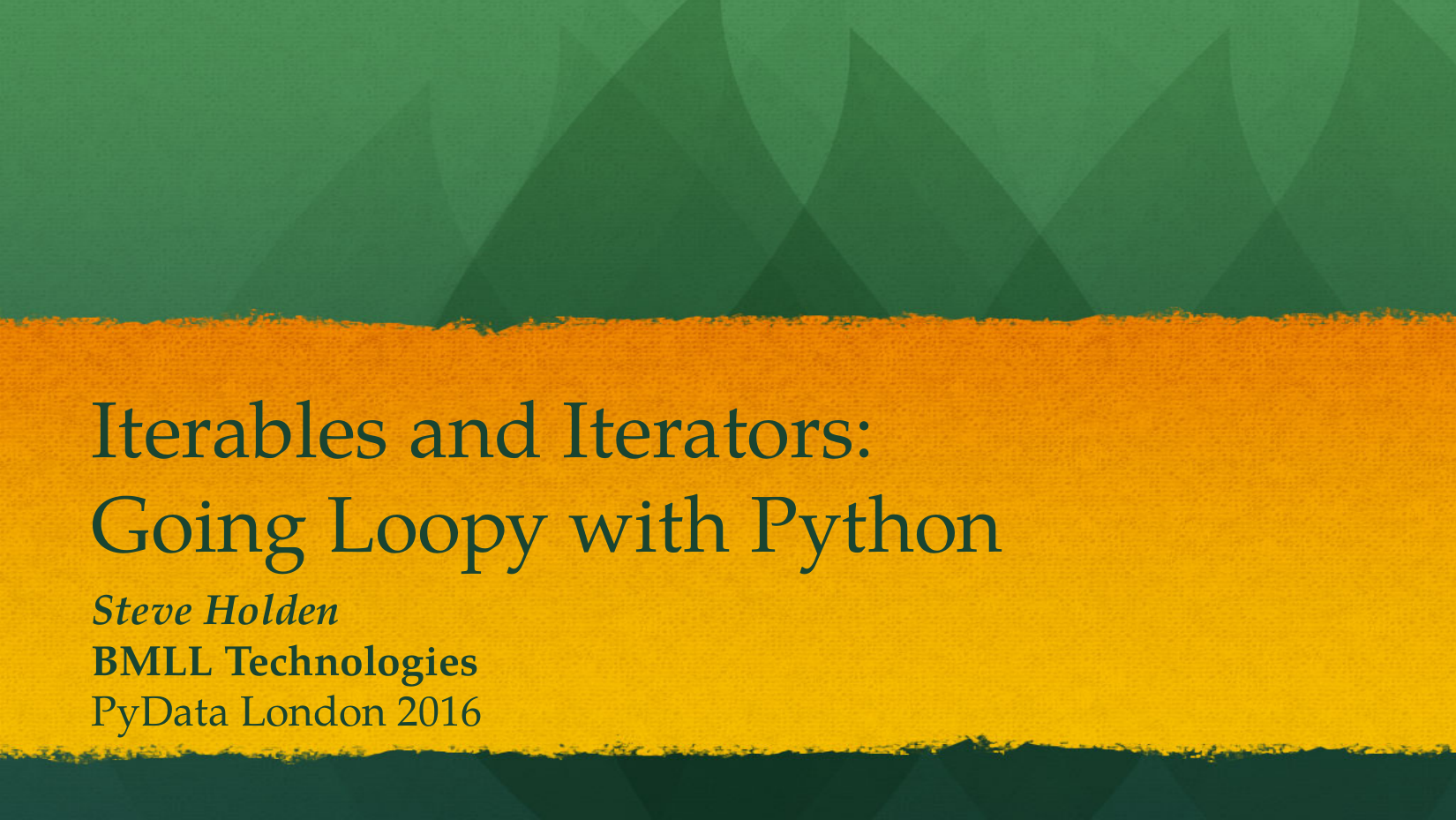

# Iterables and Iterators: Going Loopy with Python
Steve Holden
BMLL Technologies
PyData London 2016